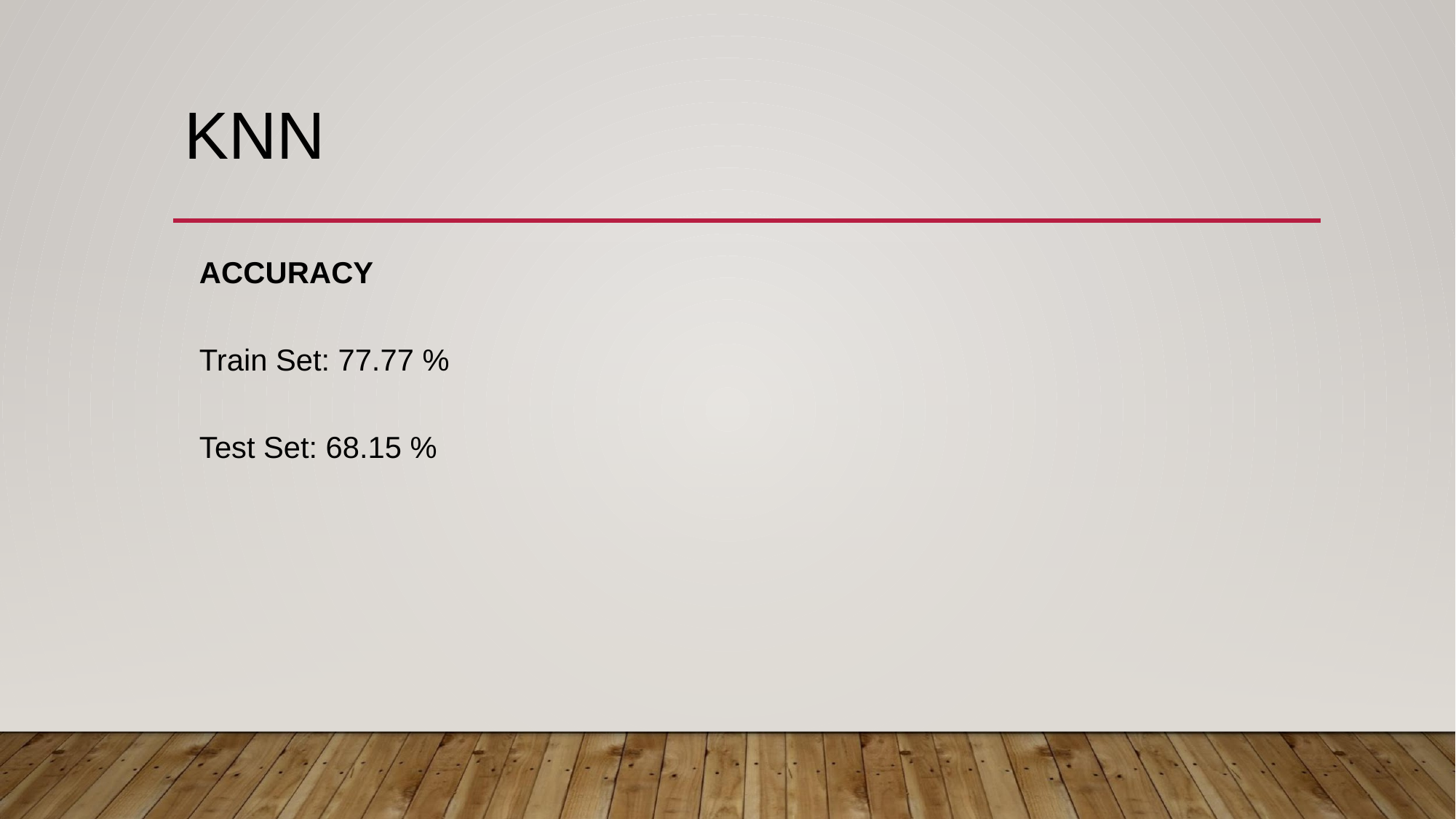

# KNN
ACCURACY

Train Set: 77.77 %

Test Set: 68.15 %